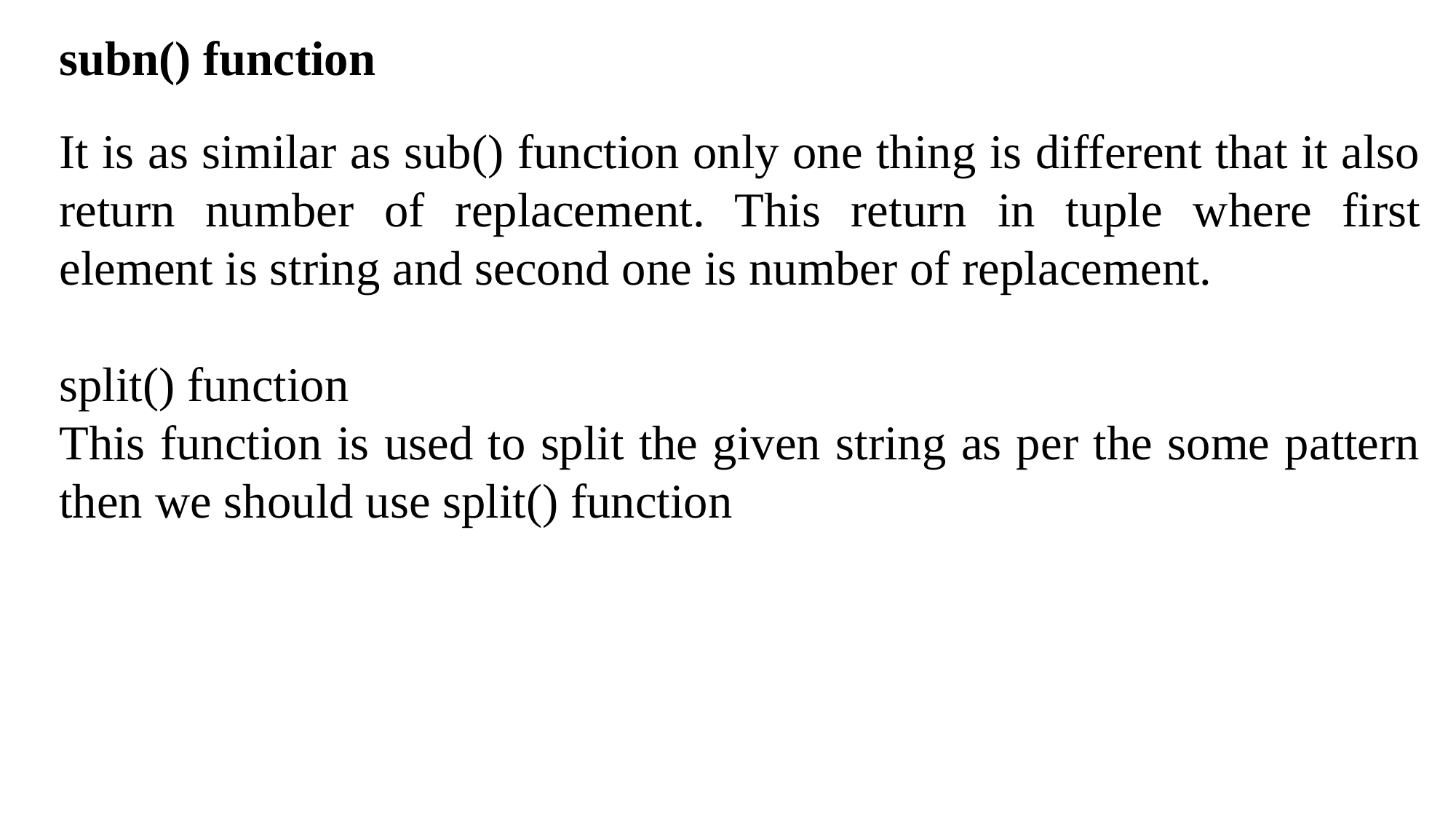

subn() function
It is as similar as sub() function only one thing is different that it also return number of replacement. This return in tuple where first element is string and second one is number of replacement.

split() function
This function is used to split the given string as per the some pattern then we should use split() function